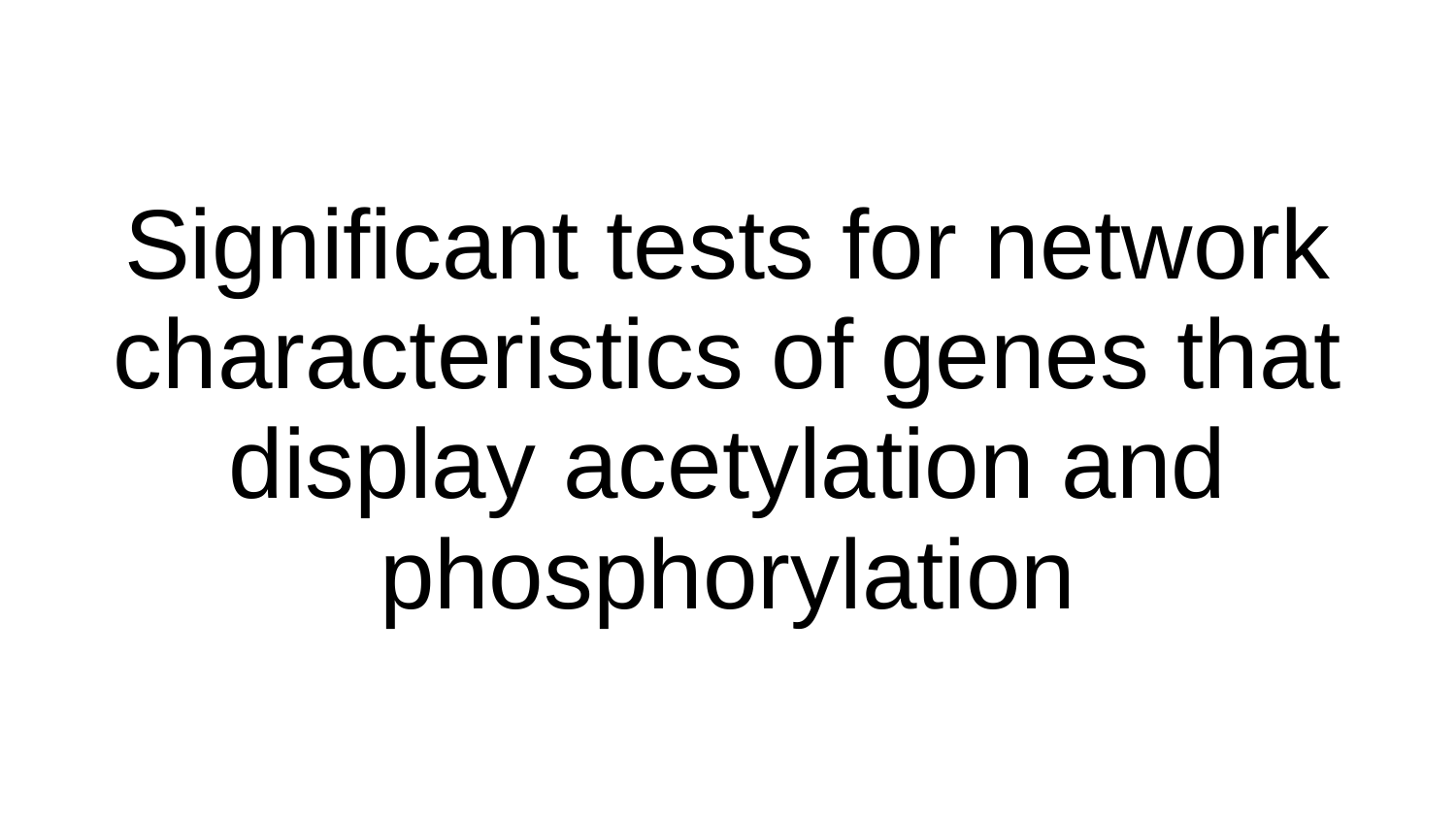

# Significant tests for network characteristics of genes that display acetylation and phosphorylation